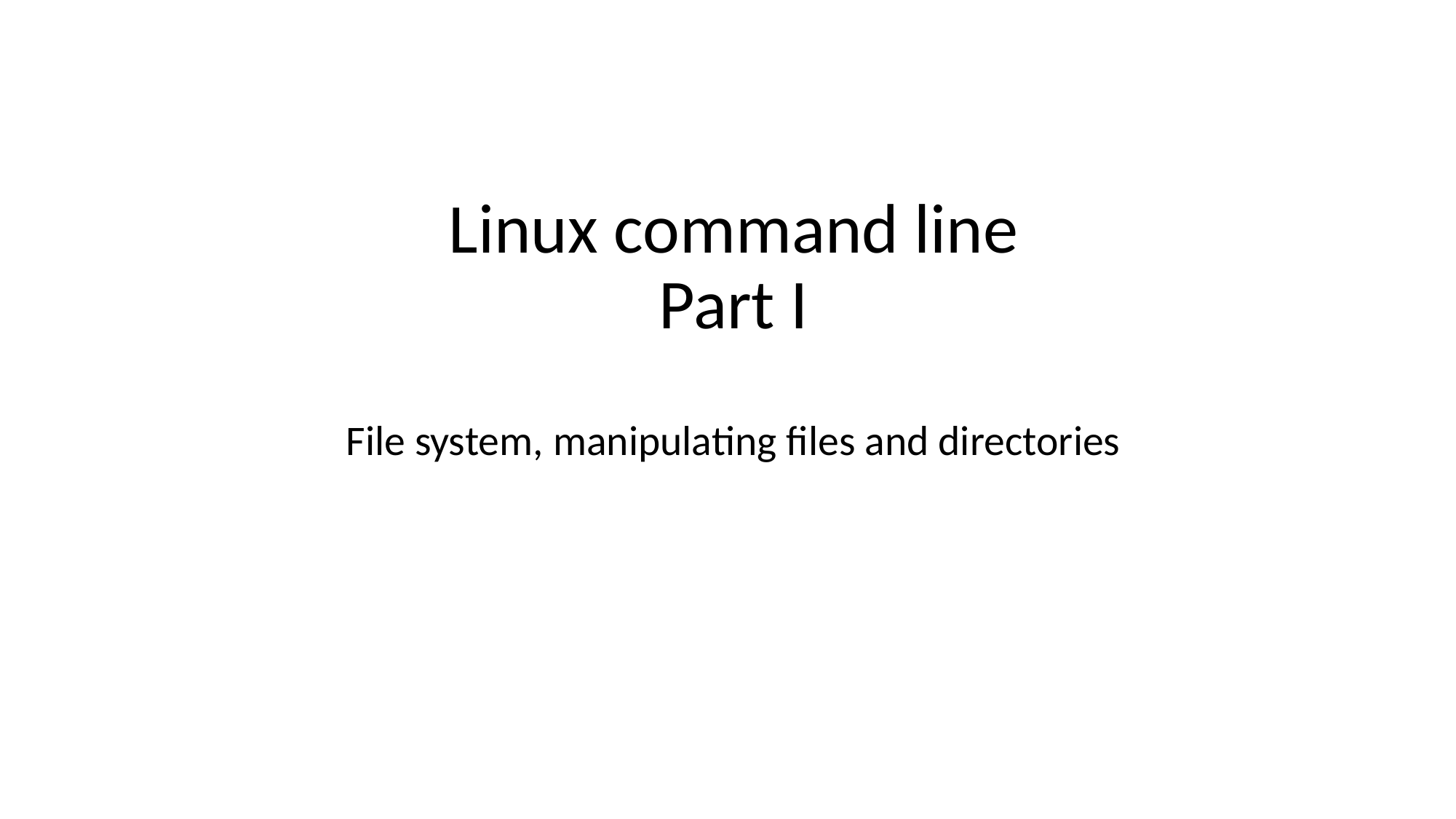

# Linux command line Part I File system, manipulating files and directories